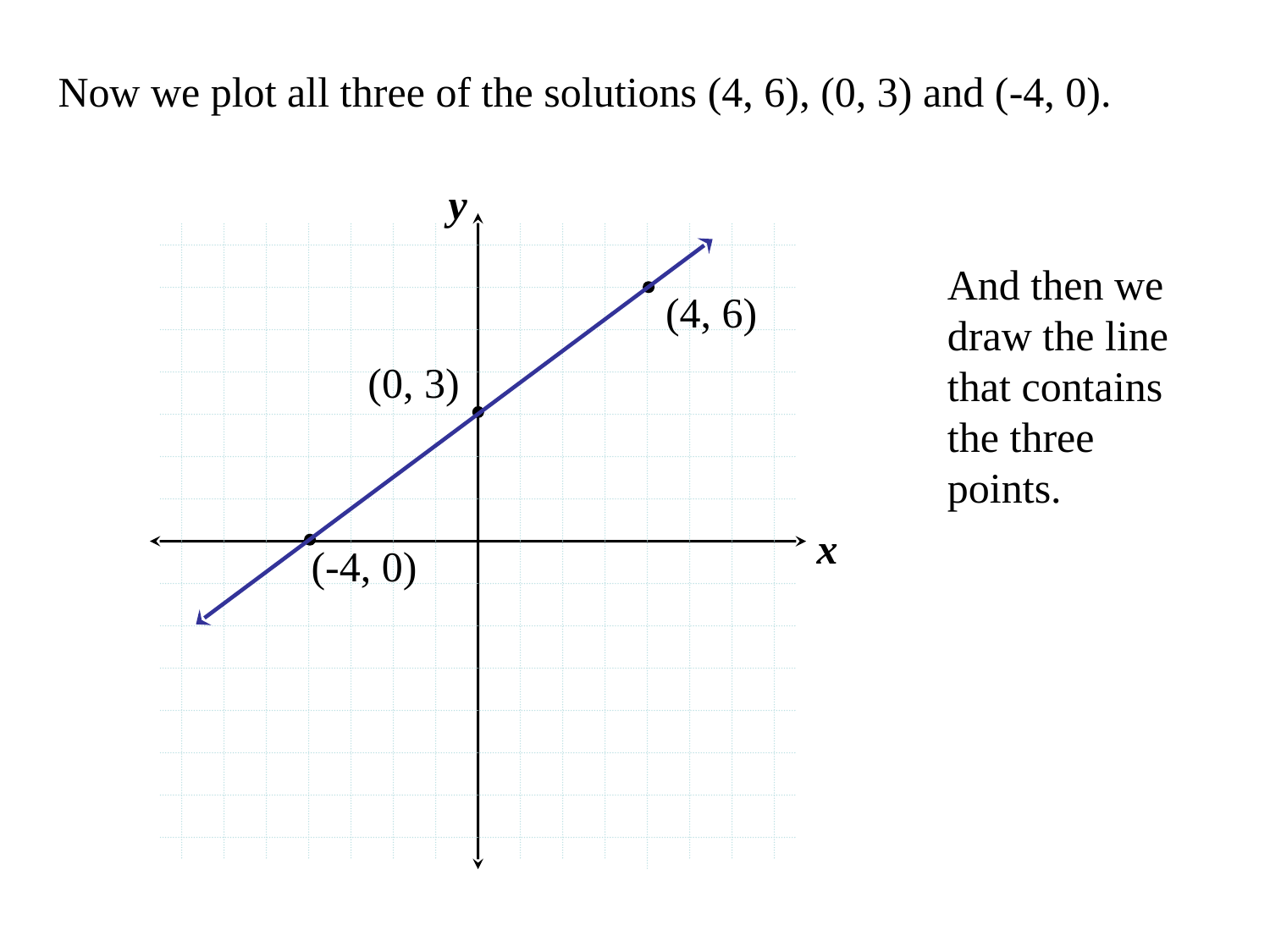

Now we plot all three of the solutions (4, 6), (0, 3) and (-4, 0).
y

x

And then we draw the line that contains the three points.
(4, 6)

(0, 3)
(-4, 0)